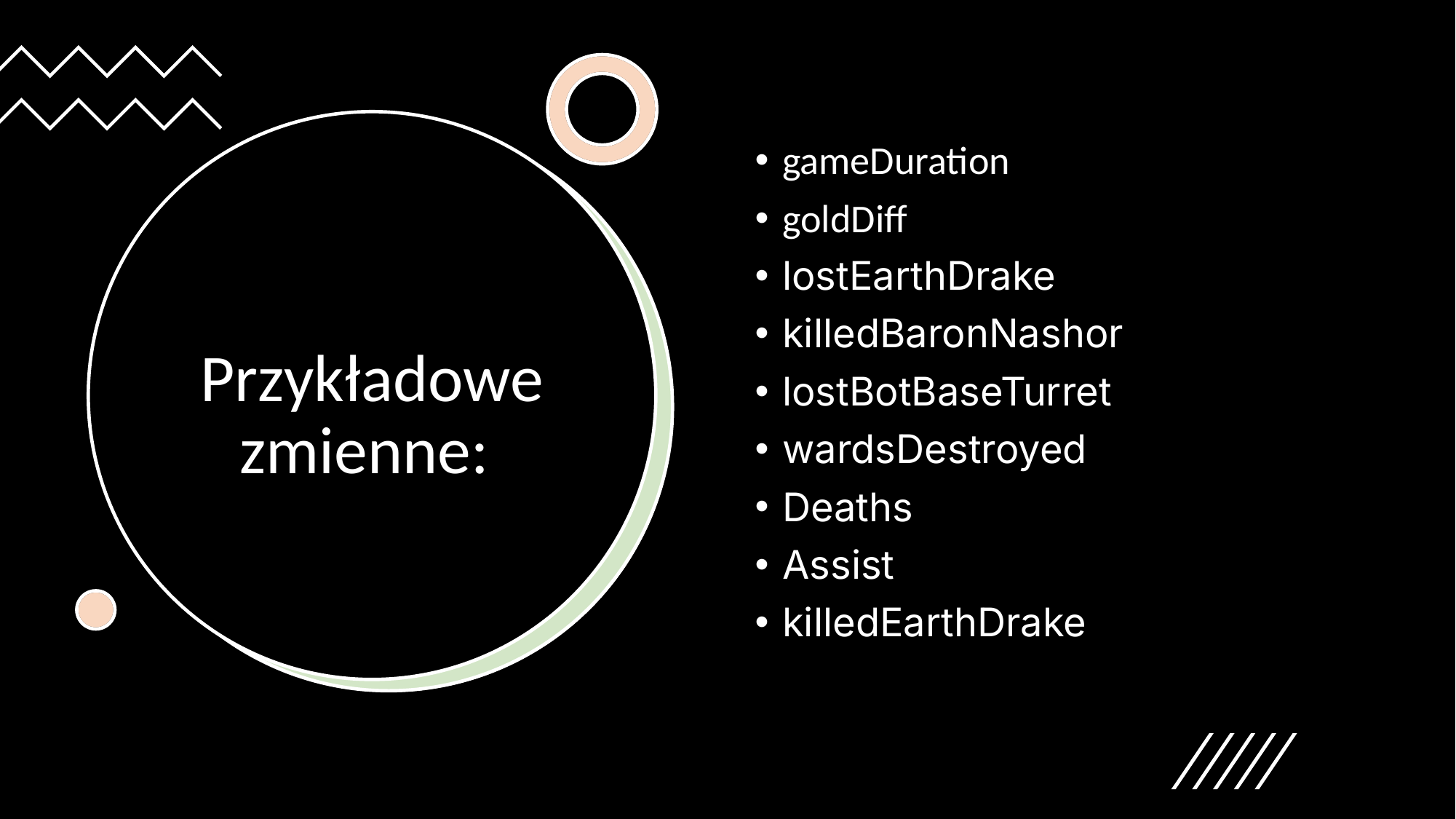

gameDuration
goldDiff
lostEarthDrake
killedBaronNashor
lostBotBaseTurret
wardsDestroyed
Deaths
Assist
killedEarthDrake
# Przykładowe zmienne: